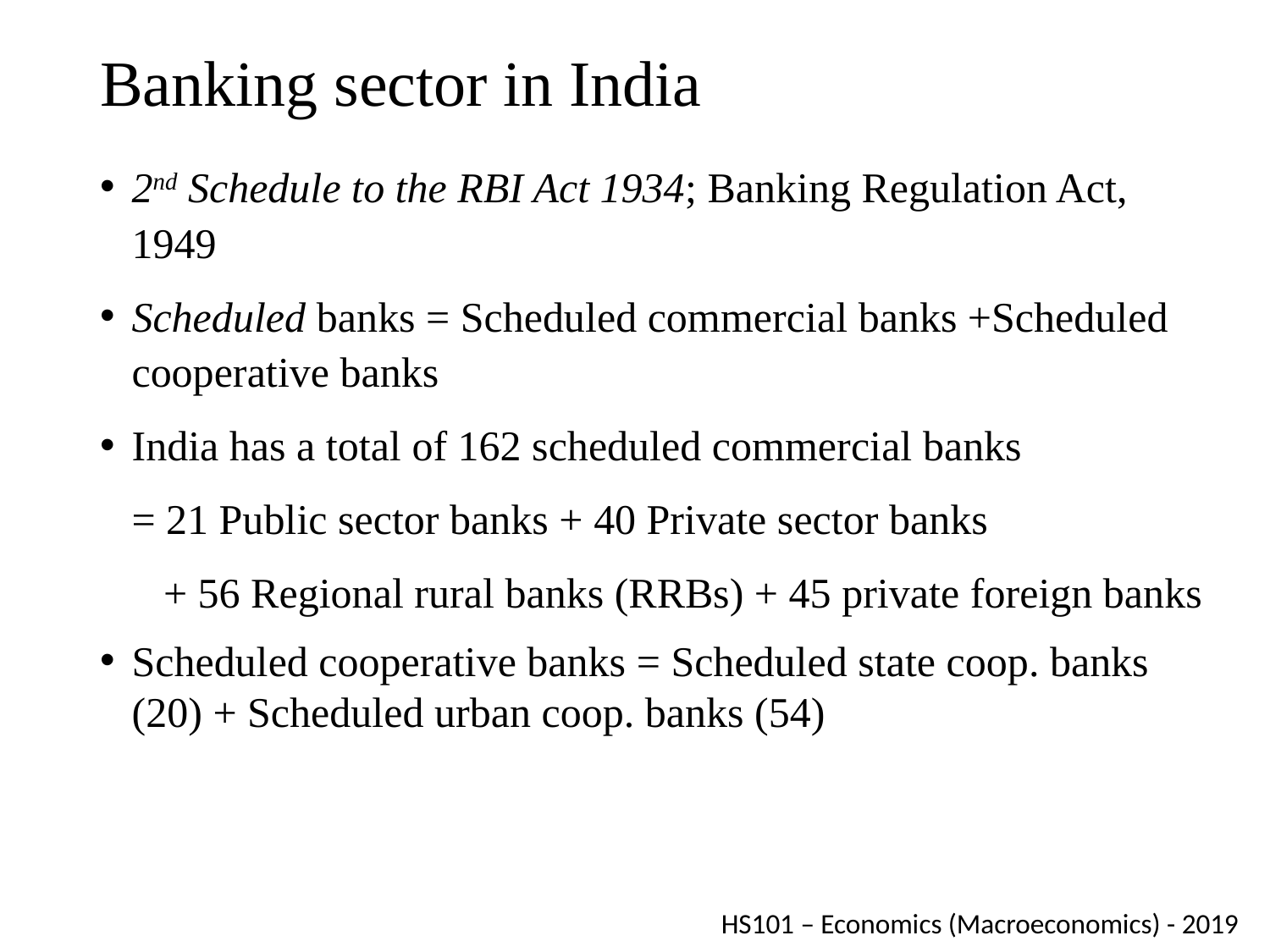

# Banking sector in India
2nd Schedule to the RBI Act 1934; Banking Regulation Act, 1949
Scheduled banks = Scheduled commercial banks +Scheduled cooperative banks
India has a total of 162 scheduled commercial banks
   = 21 Public sector banks + 40 Private sector banks
      + 56 Regional rural banks (RRBs) + 45 private foreign banks
Scheduled cooperative banks = Scheduled state coop. banks (20) + Scheduled urban coop. banks (54)
HS101 – Economics (Macroeconomics) - 2019